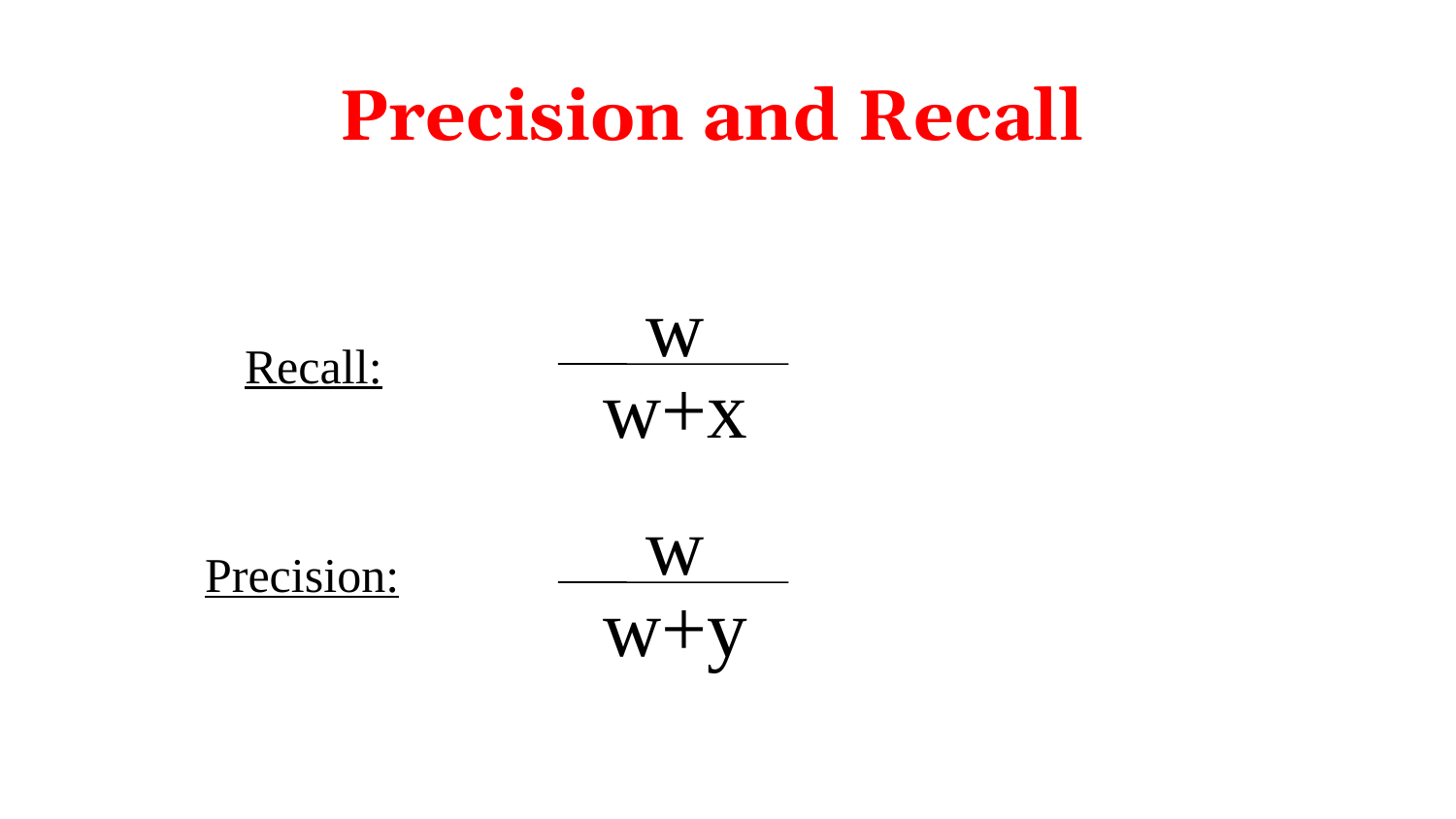

# Precision and Recall
w
w+x

Recall:
w
w+y

Precision: